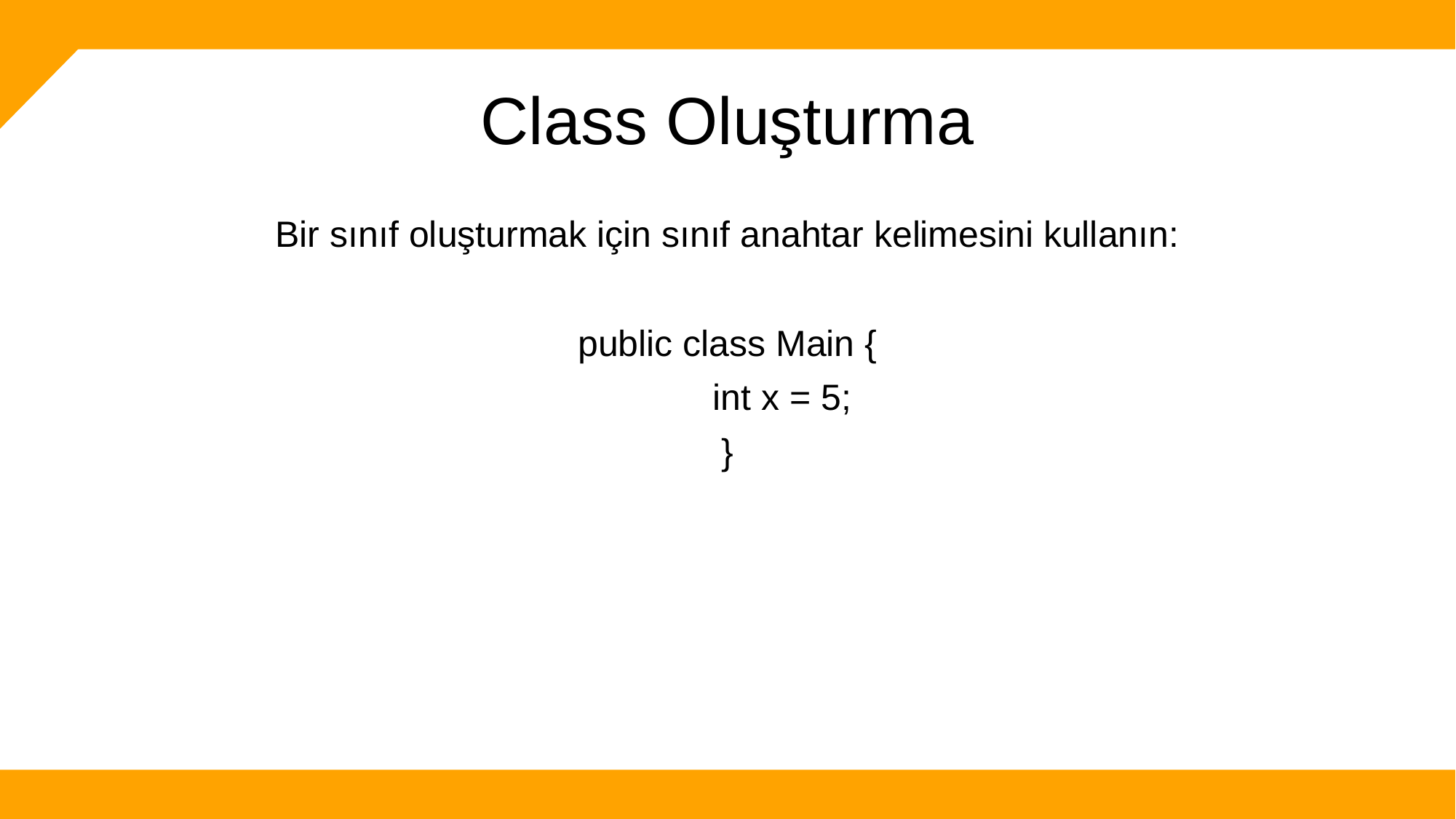

# Class Oluşturma
Bir sınıf oluşturmak için sınıf anahtar kelimesini kullanın:

public class Main {
	int x = 5;
}